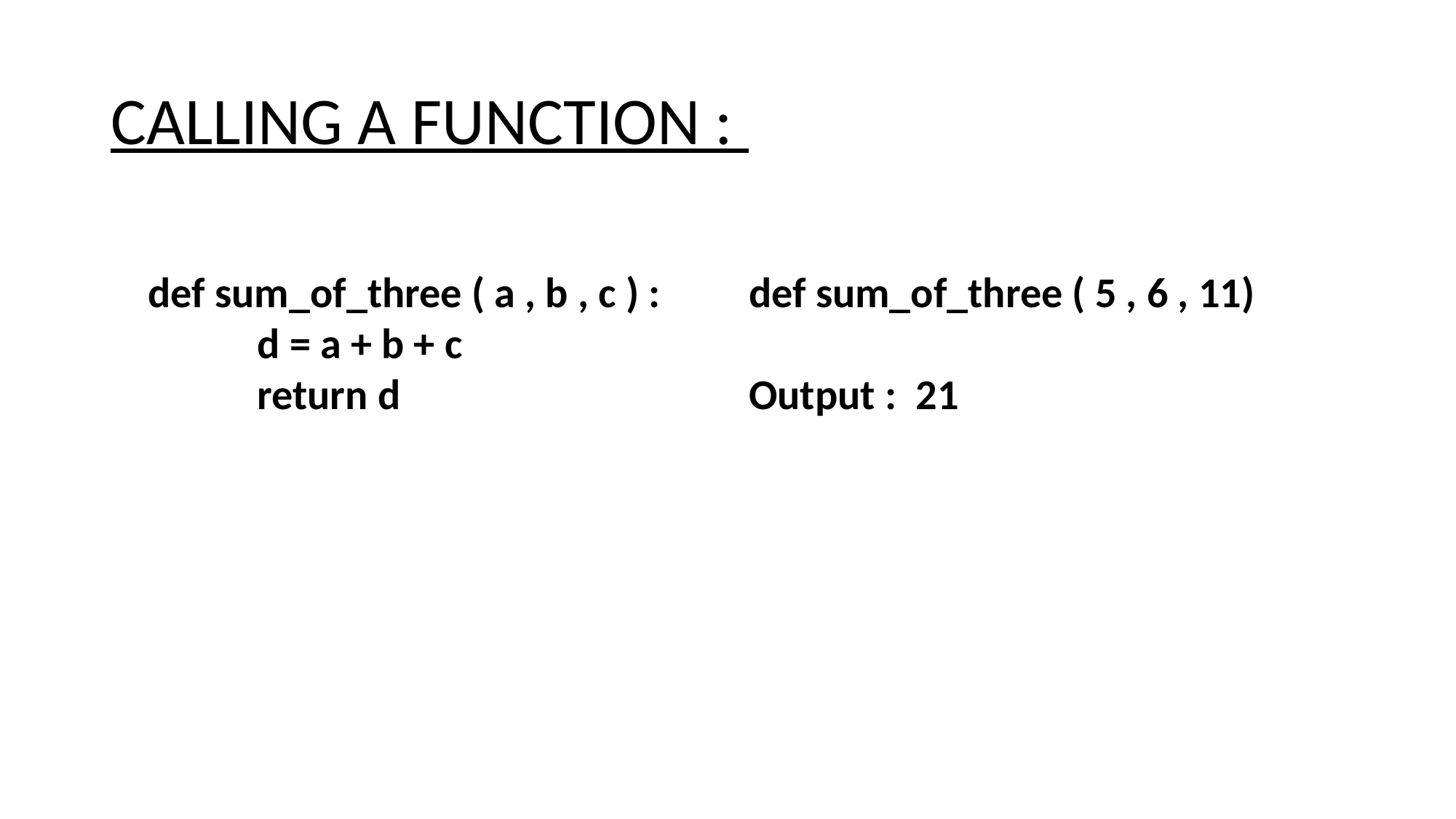

# CALLING A FUNCTION :
def sum_of_three ( 5 , 6 , 11)

Output :  21

def sum_of_three ( a , b , c ) :
	d = a + b + c
	return d